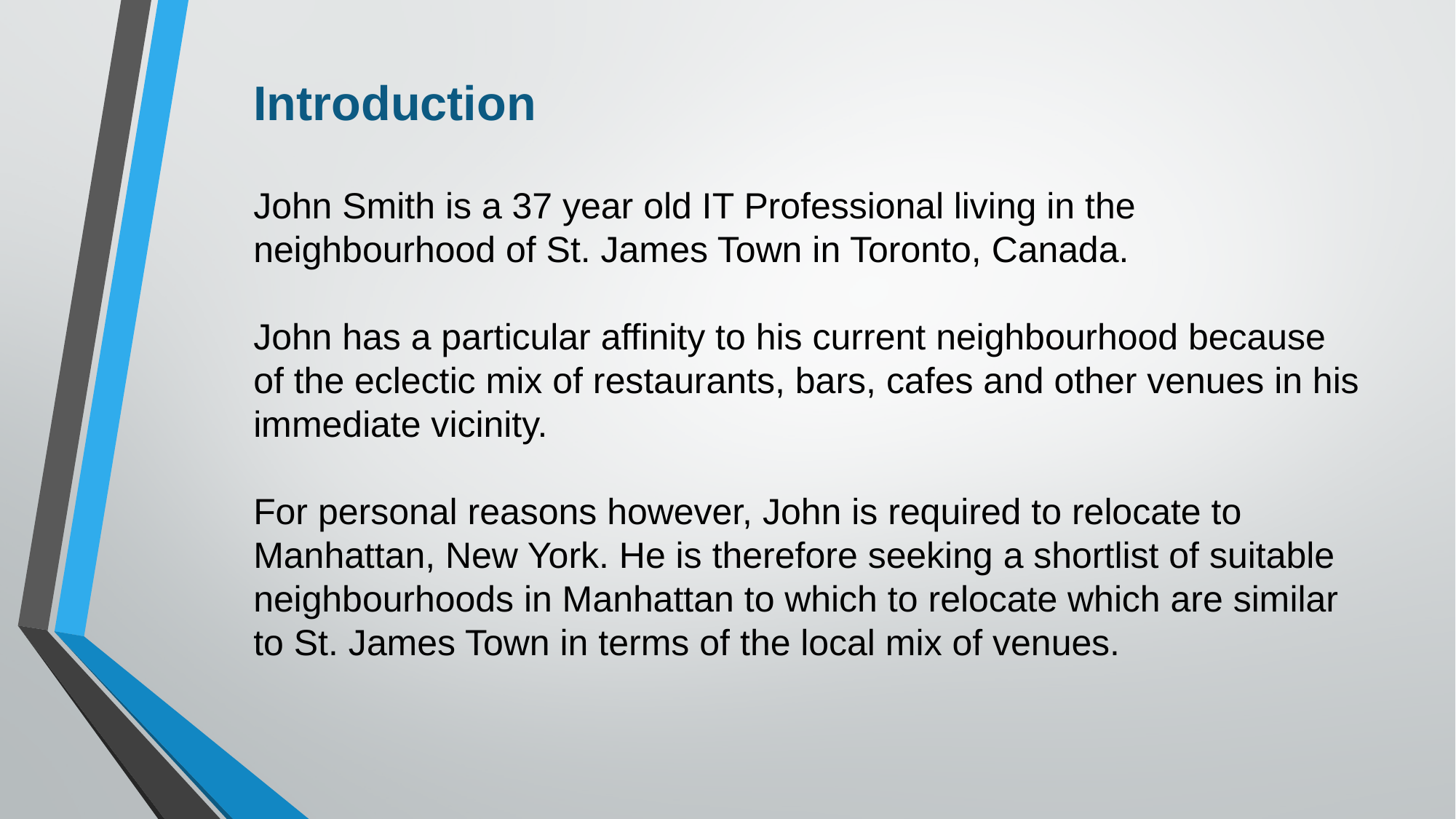

Introduction
John Smith is a 37 year old IT Professional living in the neighbourhood of St. James Town in Toronto, Canada.

John has a particular affinity to his current neighbourhood because of the eclectic mix of restaurants, bars, cafes and other venues in his immediate vicinity.

For personal reasons however, John is required to relocate to Manhattan, New York. He is therefore seeking a shortlist of suitable neighbourhoods in Manhattan to which to relocate which are similar to St. James Town in terms of the local mix of venues.